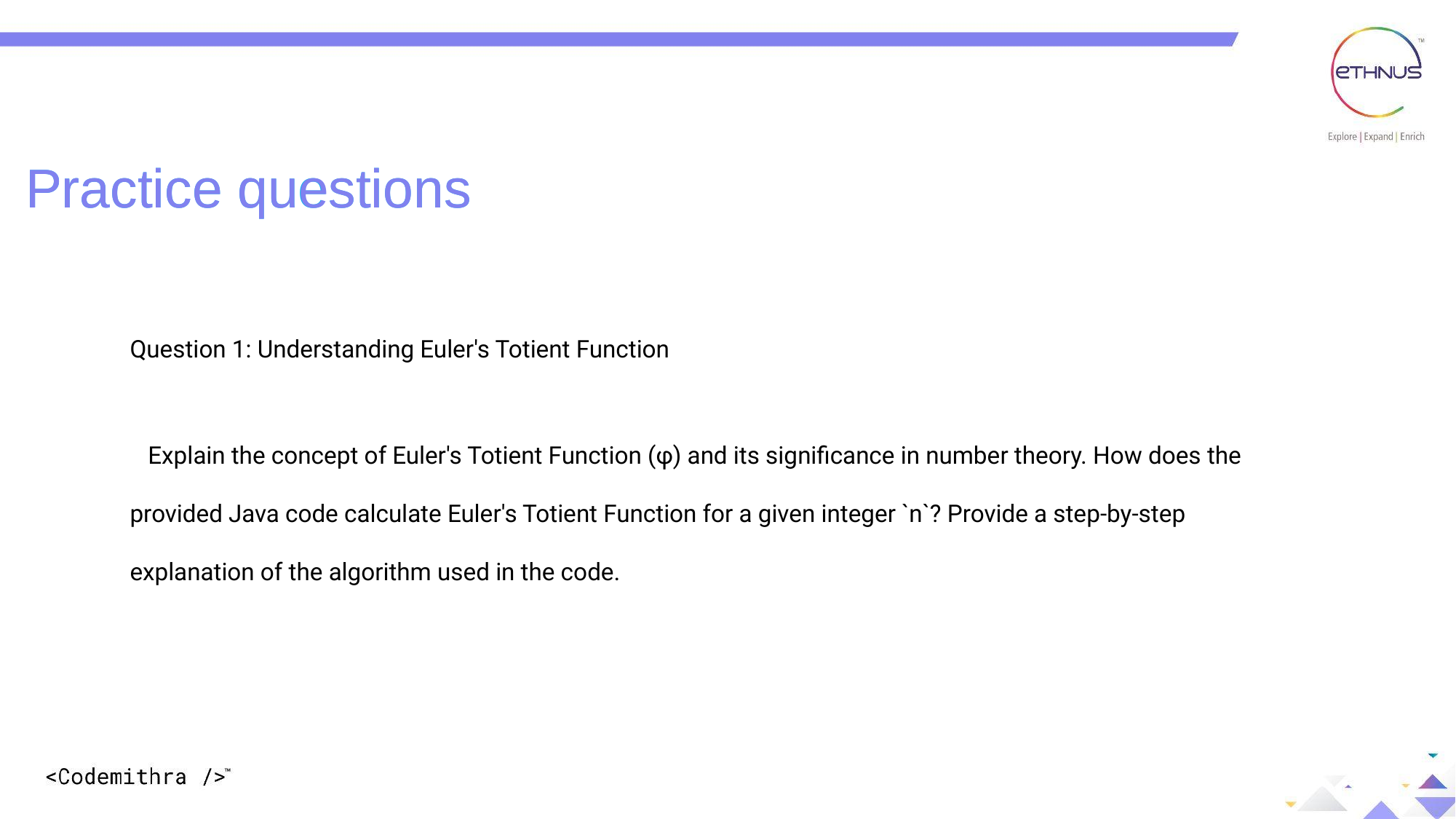

Practice questions
Practice questions

Question 1: Understanding Euler's Totient Function
   Explain the concept of Euler's Totient Function (φ) and its significance in number theory. How does the provided Java code calculate Euler's Totient Function for a given integer `n`? Provide a step-by-step explanation of the algorithm used in the code.